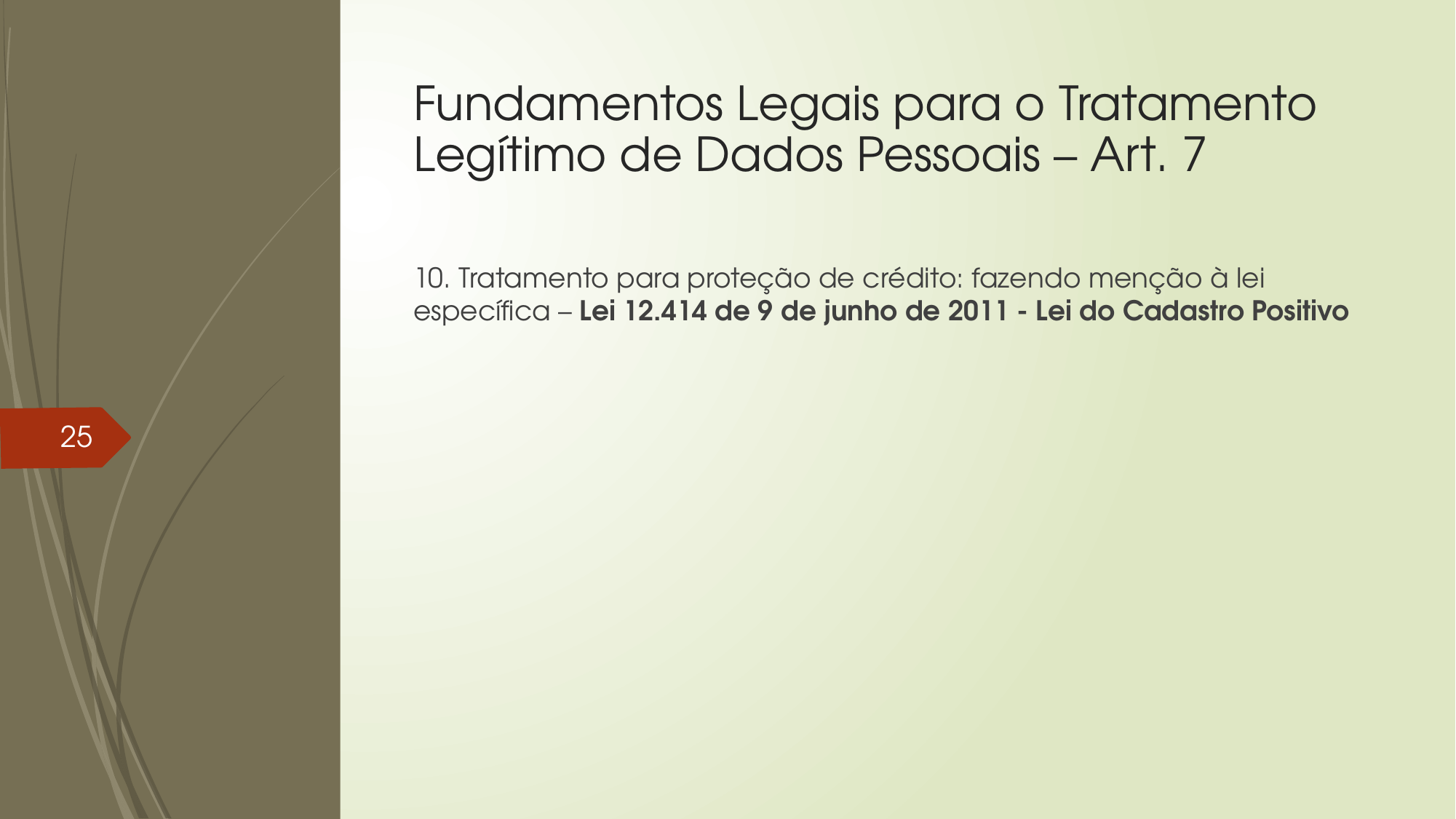

# Fundamentos Legais para o Tratamento Legítimo de Dados Pessoais – Art. 7
10. Tratamento para proteção de crédito: fazendo menção à lei específica – Lei 12.414 de 9 de junho de 2011 - Lei do Cadastro Positivo

25